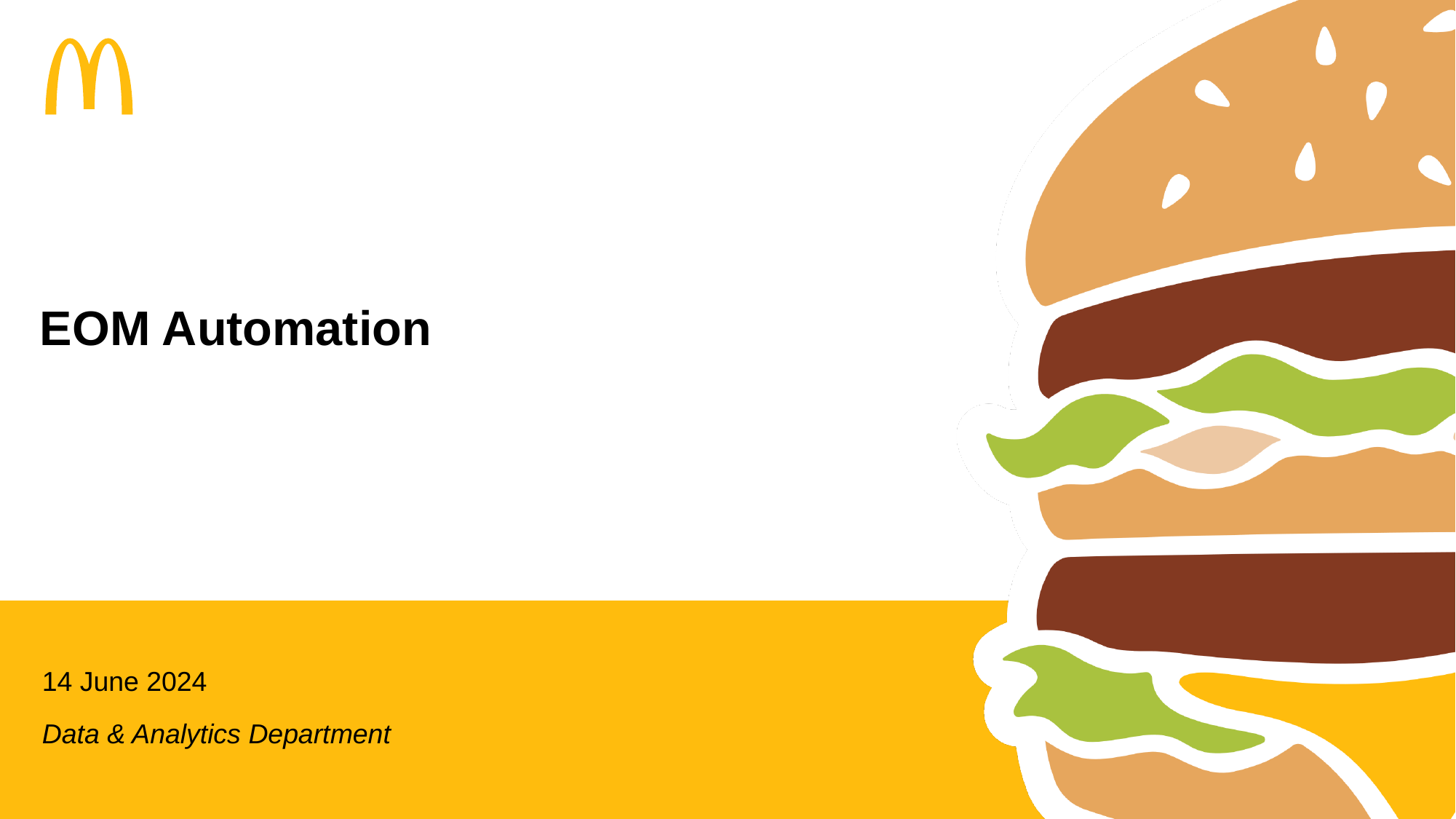

# EOM Automation
14 June 2024

Data & Analytics Department